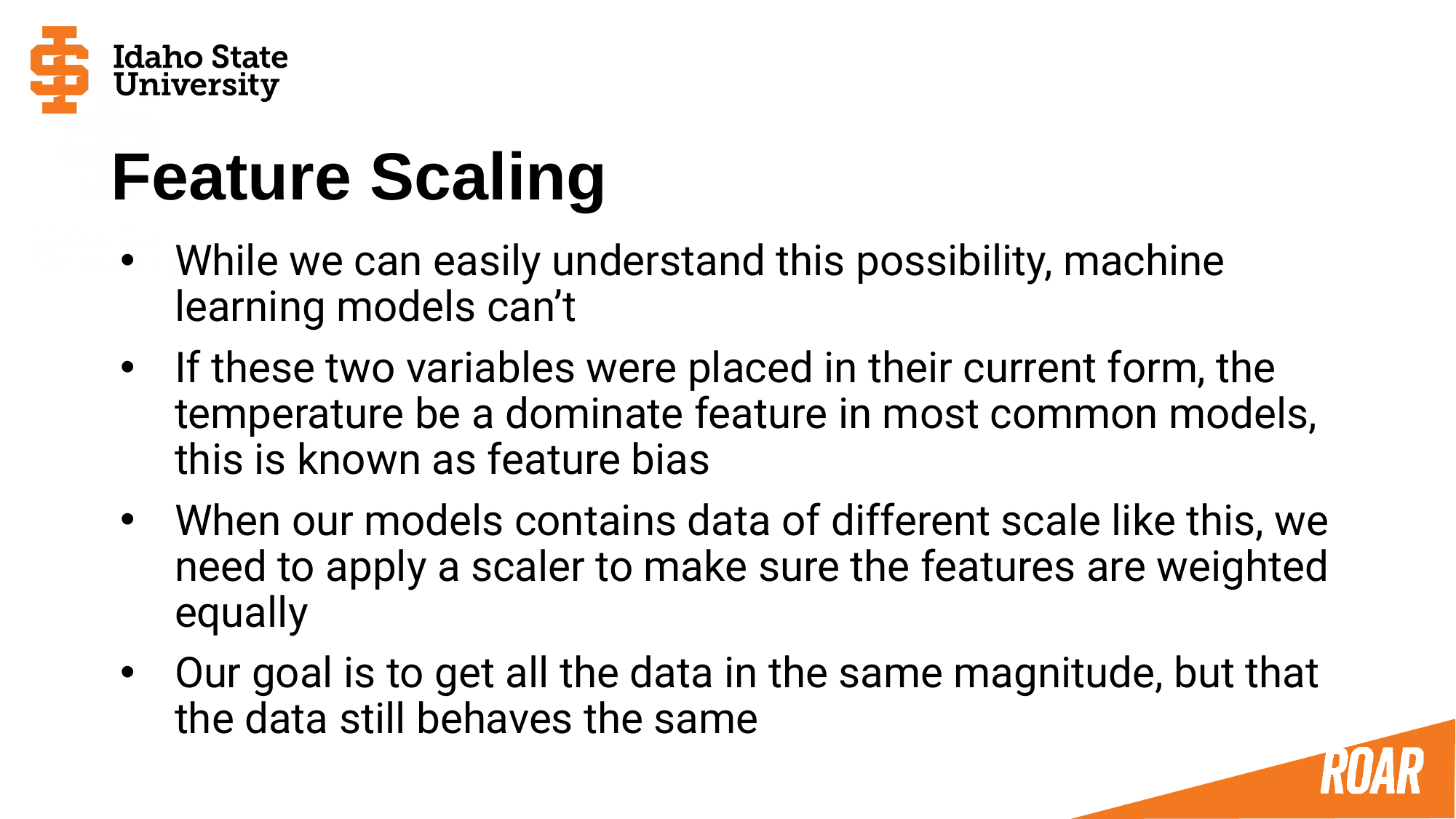

# Feature Scaling
While we can easily understand this possibility, machine learning models can’t
If these two variables were placed in their current form, the temperature be a dominate feature in most common models, this is known as feature bias
When our models contains data of different scale like this, we need to apply a scaler to make sure the features are weighted equally
Our goal is to get all the data in the same magnitude, but that the data still behaves the same